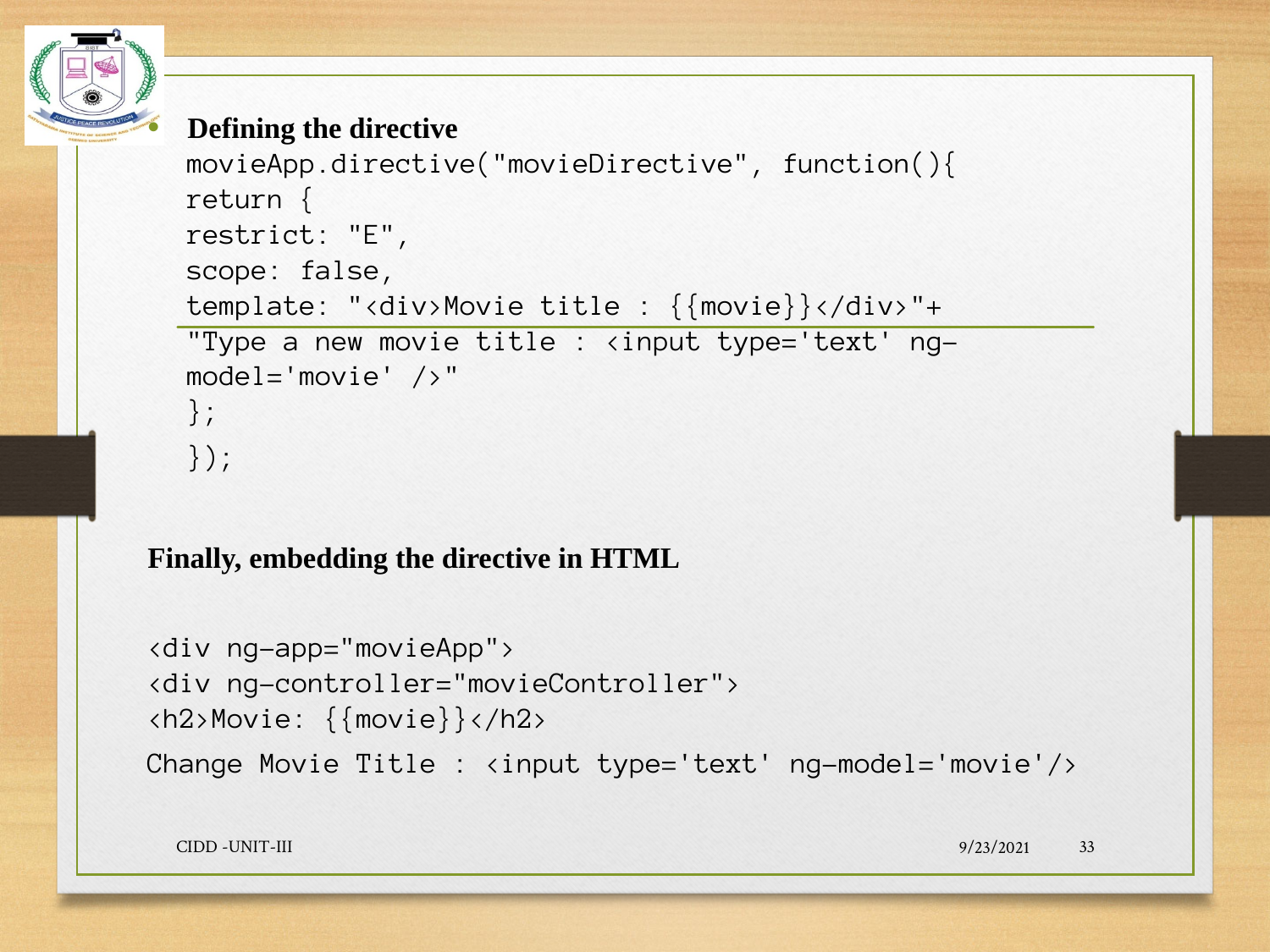

#
Defining the directive
movieApp.directive("movieDirective", function(){
return {
restrict: "E",
scope: false,
template: "<div>Movie title : {{movie}}</div>"+
"Type a new movie title : <input type='text' ng-model='movie' />"
};
});
Finally, embedding the directive in HTML
<div ng-app="movieApp">
<div ng-controller="movieController">
<h2>Movie: {{movie}}</h2>
Change Movie Title : <input type='text' ng-model='movie'/>
CIDD -UNIT-III
9/23/2021
33